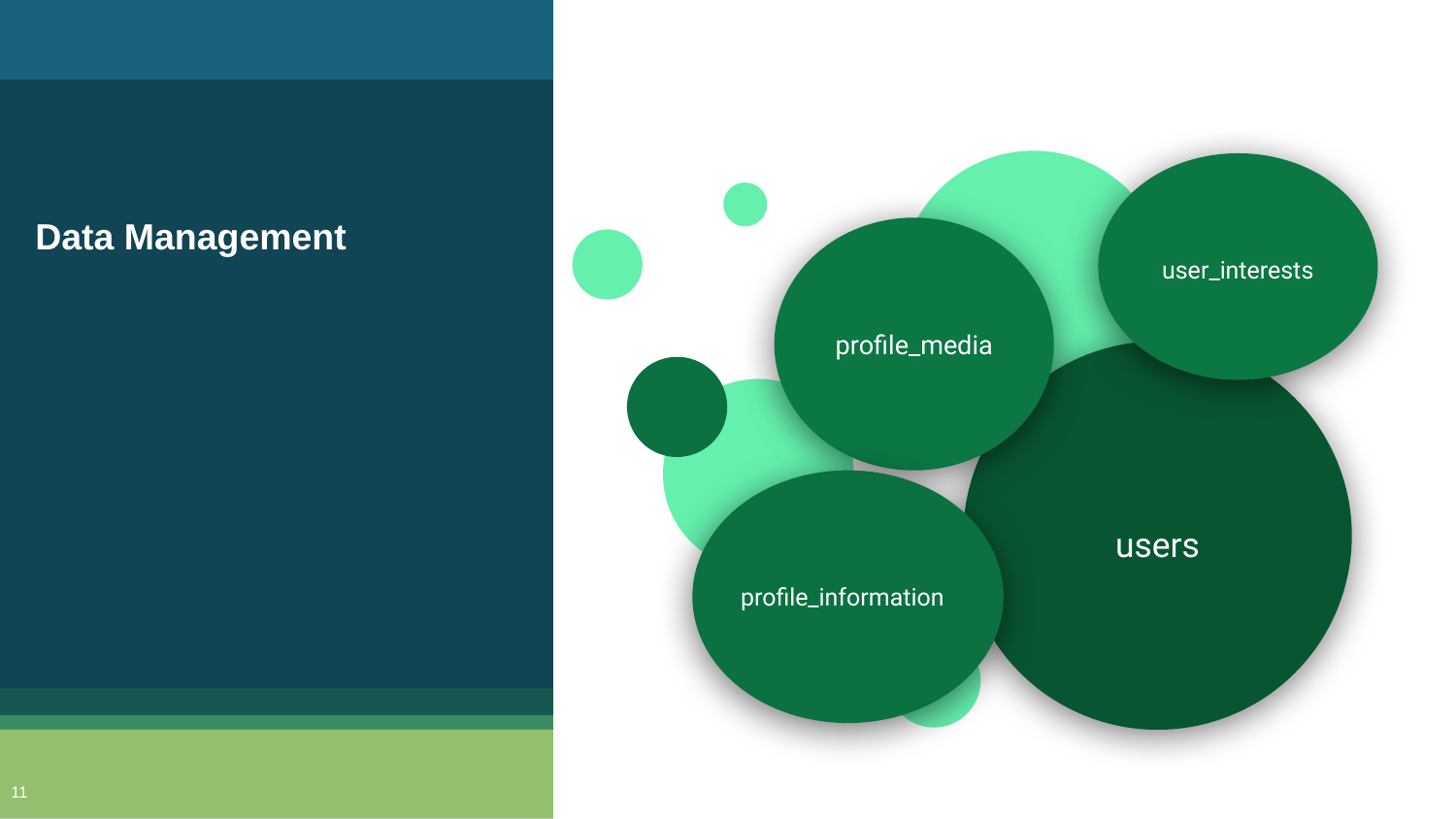

Data Management

user_interests

profile_media

users

profile_information
11